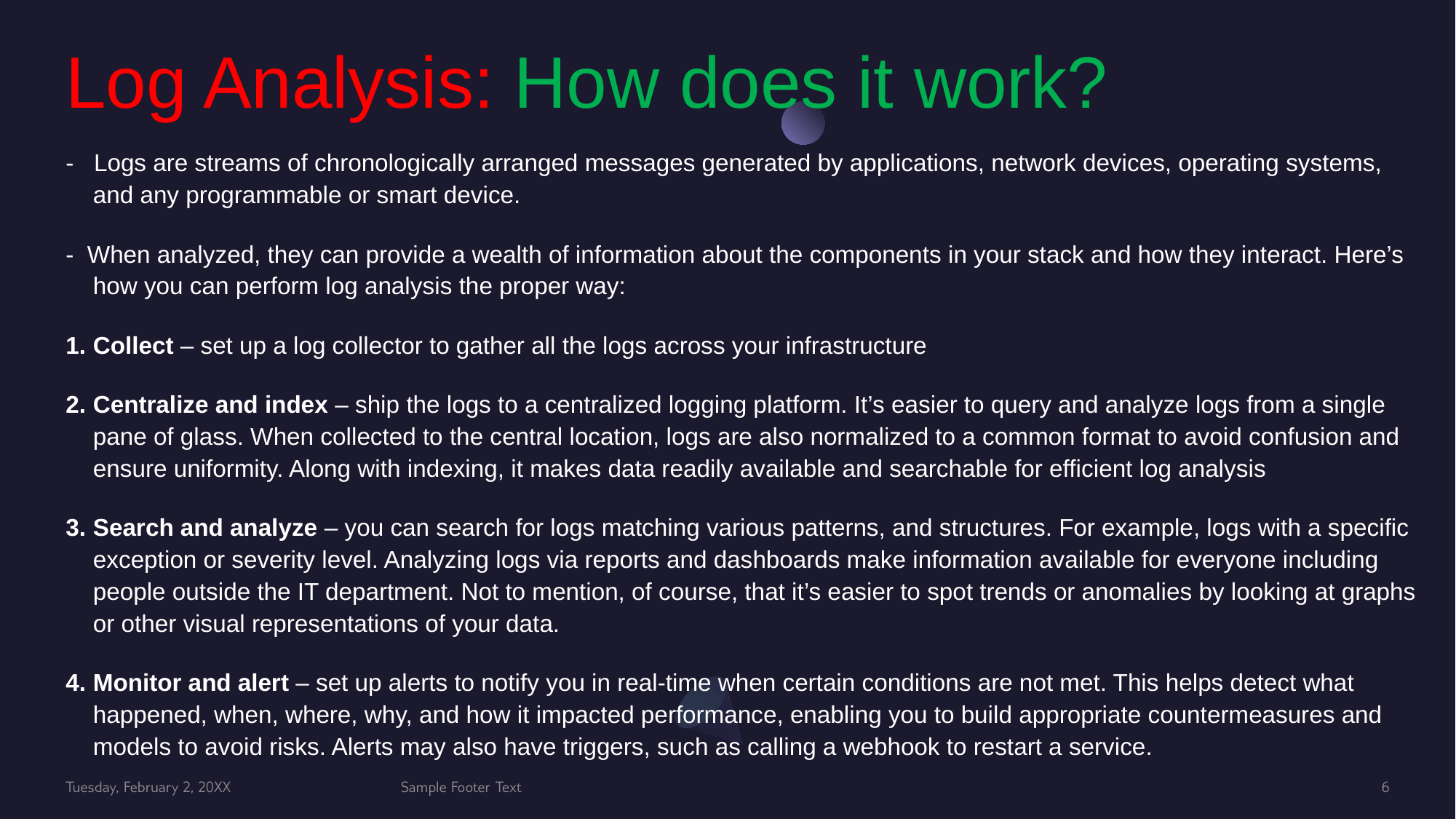

# Log Analysis: How does it work?
-   Logs are streams of chronologically arranged messages generated by applications, network devices, operating systems, and any programmable or smart device.
-  When analyzed, they can provide a wealth of information about the components in your stack and how they interact. Here’s how you can perform log analysis the proper way:
Collect – set up a log collector to gather all the logs across your infrastructure
Centralize and index – ship the logs to a centralized logging platform. It’s easier to query and analyze logs from a single pane of glass. When collected to the central location, logs are also normalized to a common format to avoid confusion and ensure uniformity. Along with indexing, it makes data readily available and searchable for efficient log analysis
Search and analyze – you can search for logs matching various patterns, and structures. For example, logs with a specific exception or severity level. Analyzing logs via reports and dashboards make information available for everyone including people outside the IT department. Not to mention, of course, that it’s easier to spot trends or anomalies by looking at graphs or other visual representations of your data.
Monitor and alert – set up alerts to notify you in real-time when certain conditions are not met. This helps detect what happened, when, where, why, and how it impacted performance, enabling you to build appropriate countermeasures and models to avoid risks. Alerts may also have triggers, such as calling a webhook to restart a service.

Tuesday, February 2, 20XX
Sample Footer Text
6